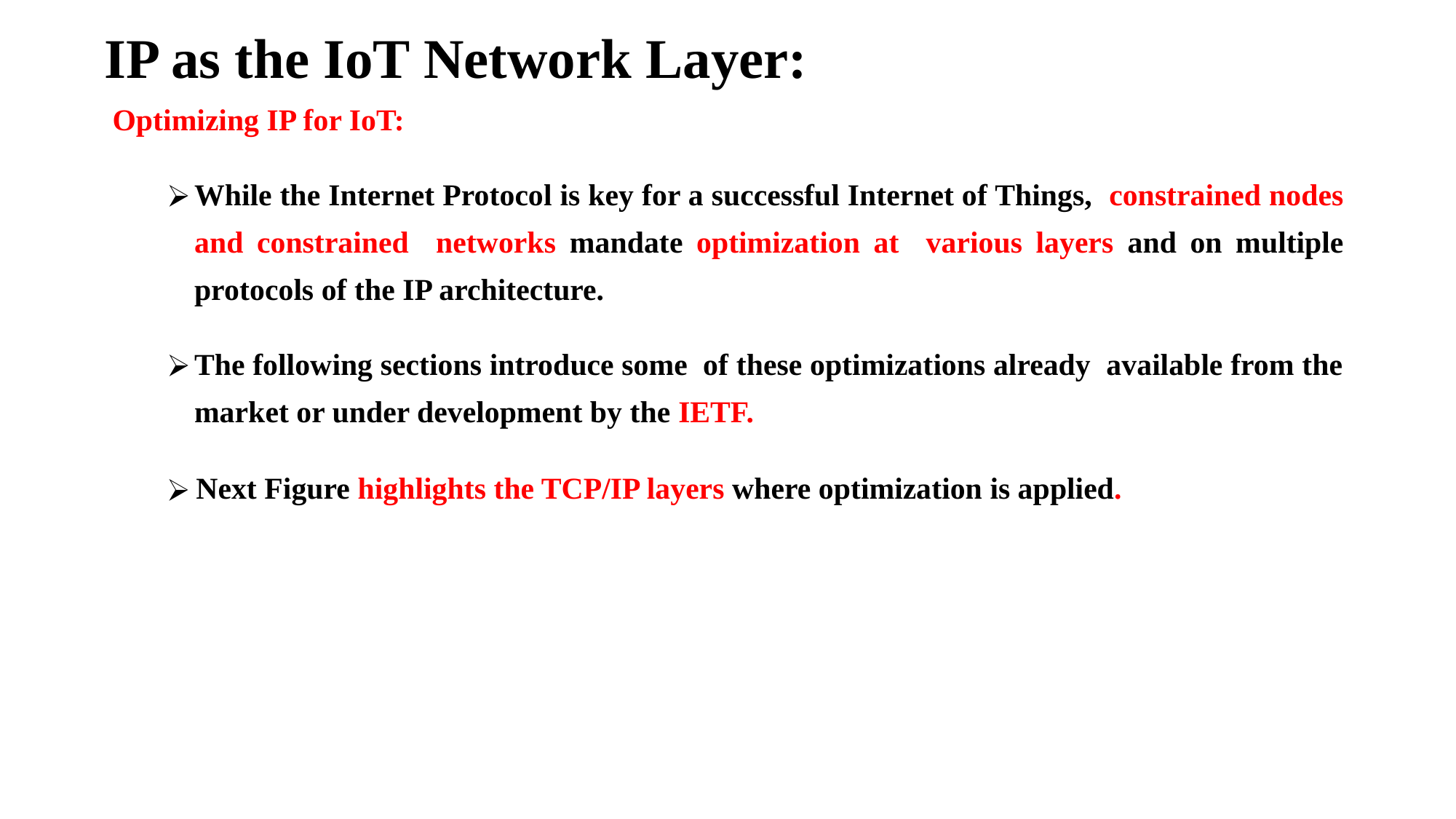

# IP as the IoT Network Layer:
Optimizing IP for IoT:
While the Internet Protocol is key for a successful Internet of Things,  constrained nodes and constrained  networks mandate optimization at  various layers and on multiple protocols of the IP architecture.
The following sections introduce some  of these optimizations already  available from the market or under development by the IETF.
Next Figure highlights the TCP/IP layers where optimization is applied.